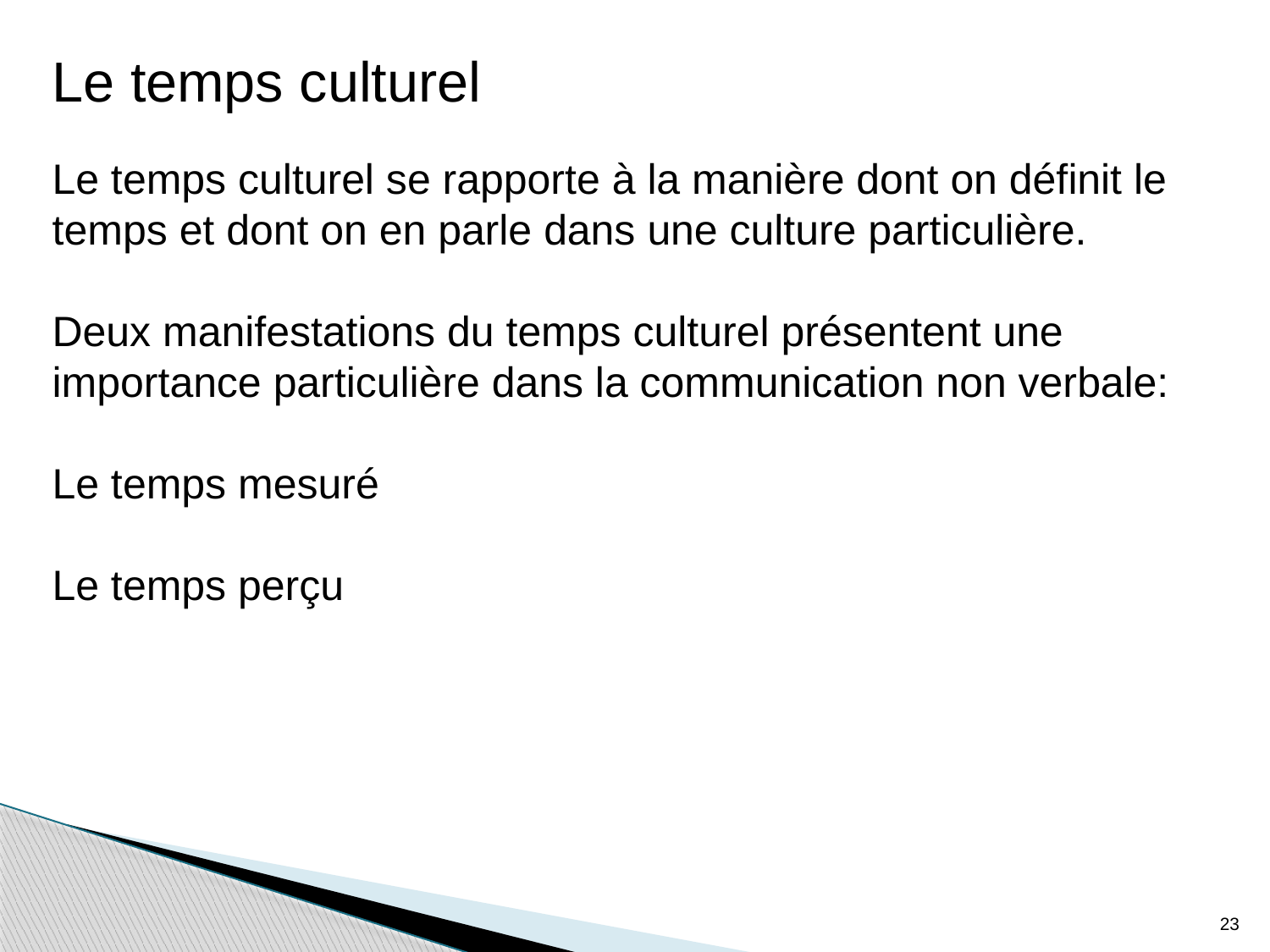

Le temps culturel

Le temps culturel se rapporte à la manière dont on définit le temps et dont on en parle dans une culture particulière.

Deux manifestations du temps culturel présentent une importance particulière dans la communication non verbale:

Le temps mesuré

Le temps perçu

23